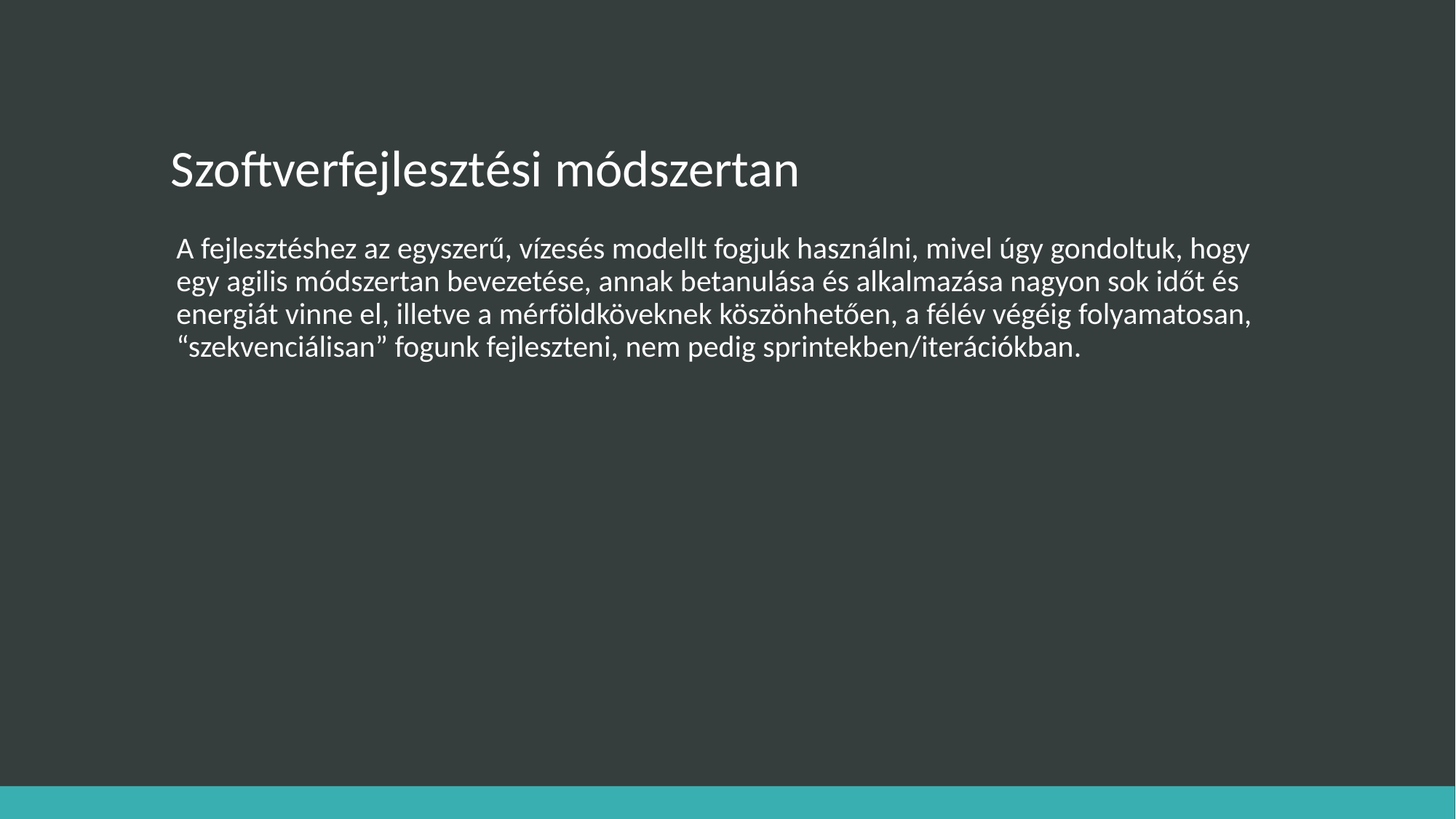

# Szoftverfejlesztési módszertan
A fejlesztéshez az egyszerű, vízesés modellt fogjuk használni, mivel úgy gondoltuk, hogy egy agilis módszertan bevezetése, annak betanulása és alkalmazása nagyon sok időt és energiát vinne el, illetve a mérföldköveknek köszönhetően, a félév végéig folyamatosan, “szekvenciálisan” fogunk fejleszteni, nem pedig sprintekben/iterációkban.